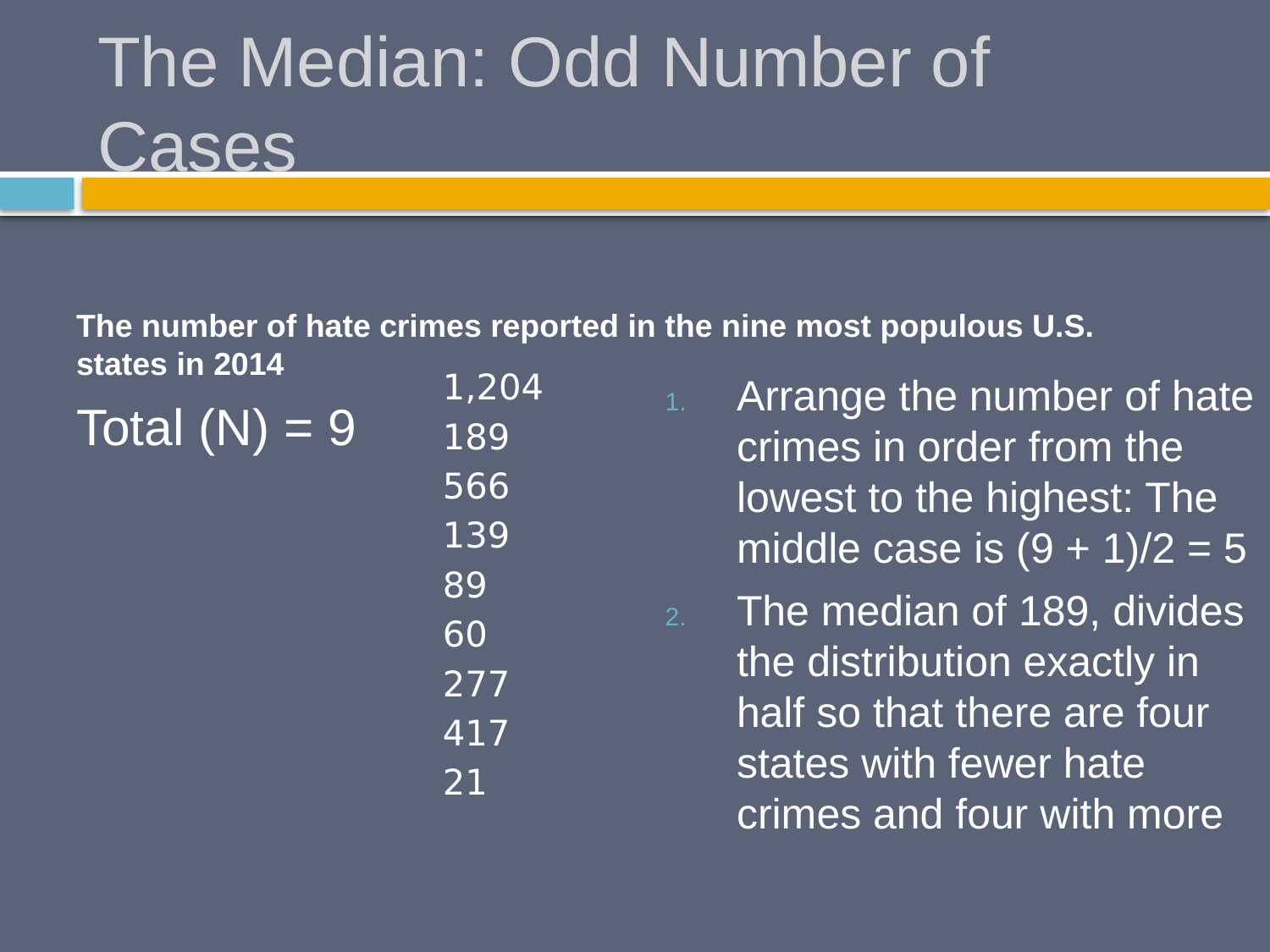

# The Median: Odd Number of Cases

The number of hate crimes reported in the nine most populous U.S. states in 2014
Total (N) = 9
1,204
189
566
139
89
60
277
417
21
Arrange the number of hate crimes in order from the lowest to the highest: The middle case is (9 + 1)/2 = 5
The median of 189, divides the distribution exactly in half so that there are four states with fewer hate crimes and four with more